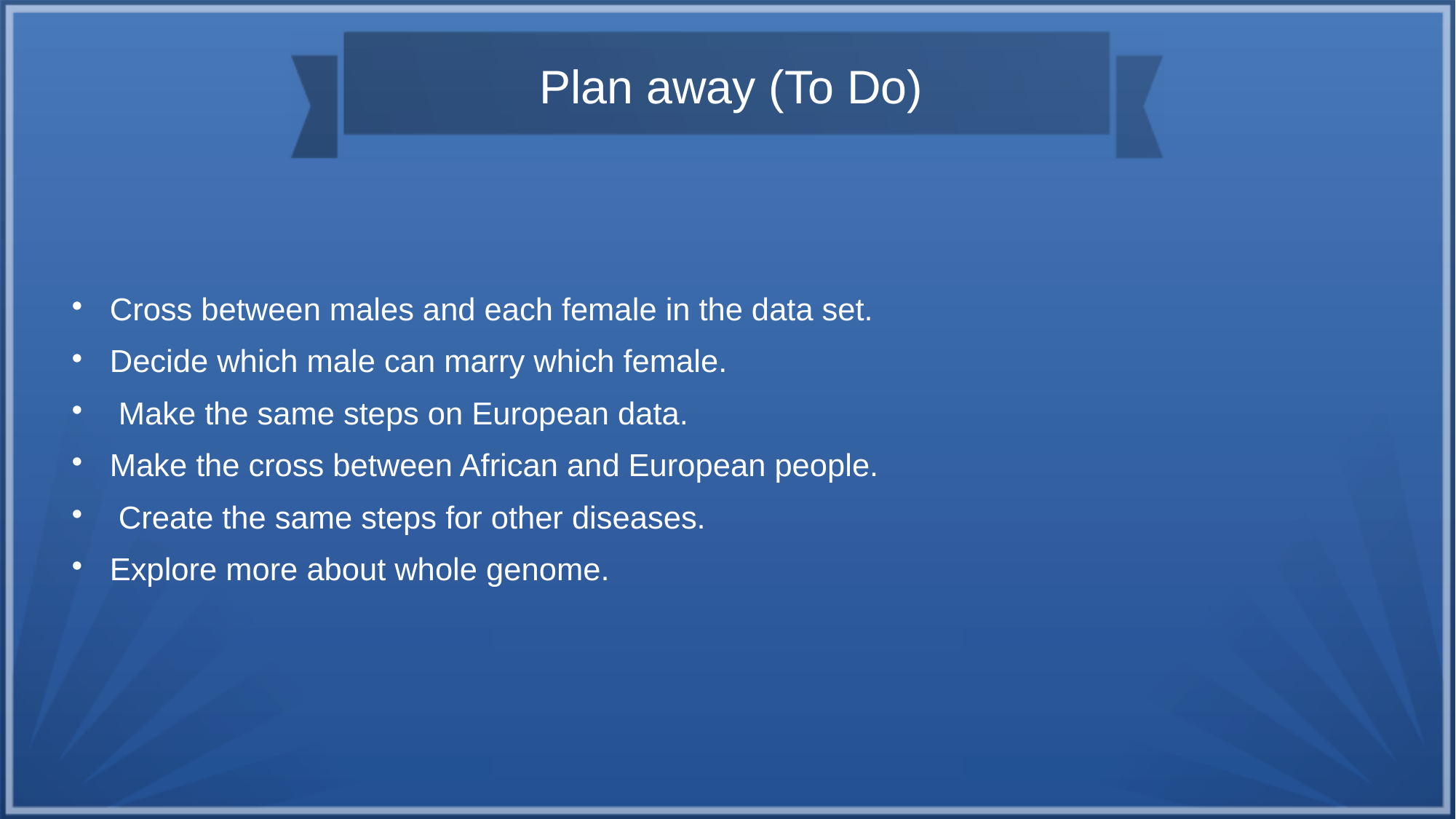

Plan away (To Do)
Cross between males and each female in the data set.
Decide which male can marry which female.
 Make the same steps on European data.
Make the cross between African and European people.
 Create the same steps for other diseases.
Explore more about whole genome.